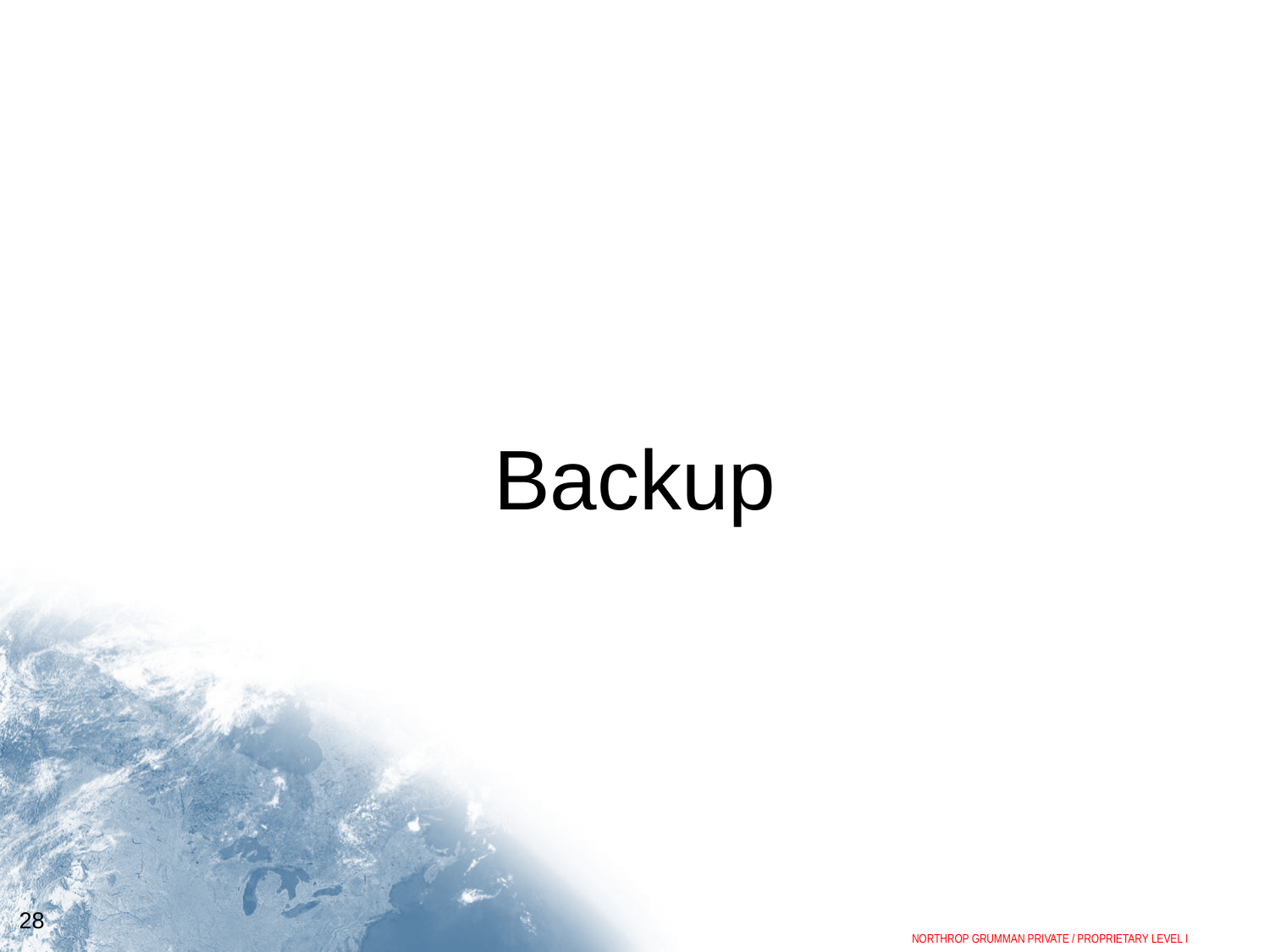

Backup
28
NORTHROP GRUMMAN PRIVATE / PROPRIETARY LEVEL I